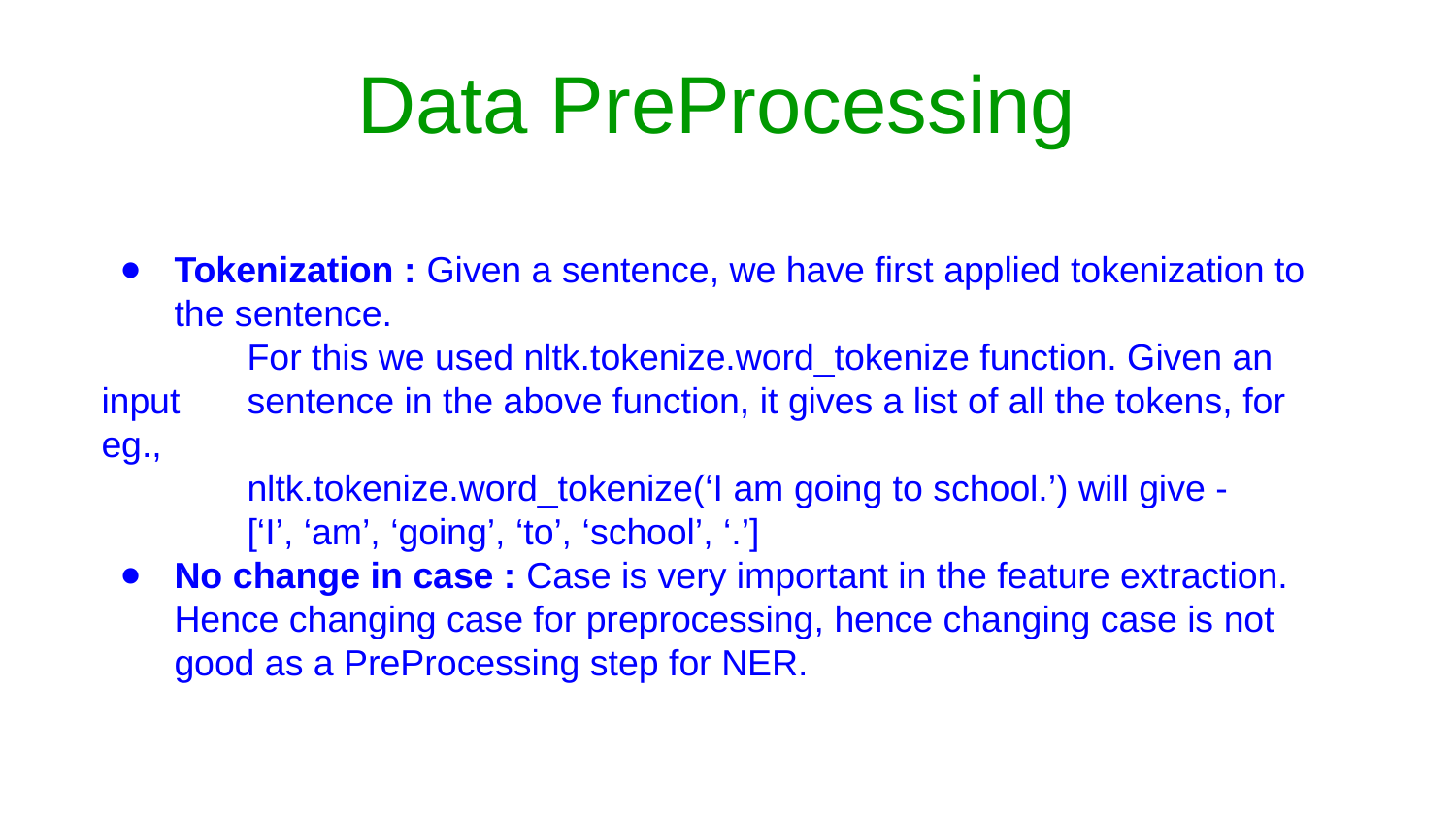

Data PreProcessing

Tokenization : Given a sentence, we have first applied tokenization to the sentence.
	For this we used nltk.tokenize.word_tokenize function. Given an input 	sentence in the above function, it gives a list of all the tokens, for eg.,
	nltk.tokenize.word_tokenize(‘I am going to school.’) will give -
	[‘I’, ‘am’, ‘going’, ‘to’, ‘school’, ‘.’]
No change in case : Case is very important in the feature extraction. Hence changing case for preprocessing, hence changing case is not good as a PreProcessing step for NER.